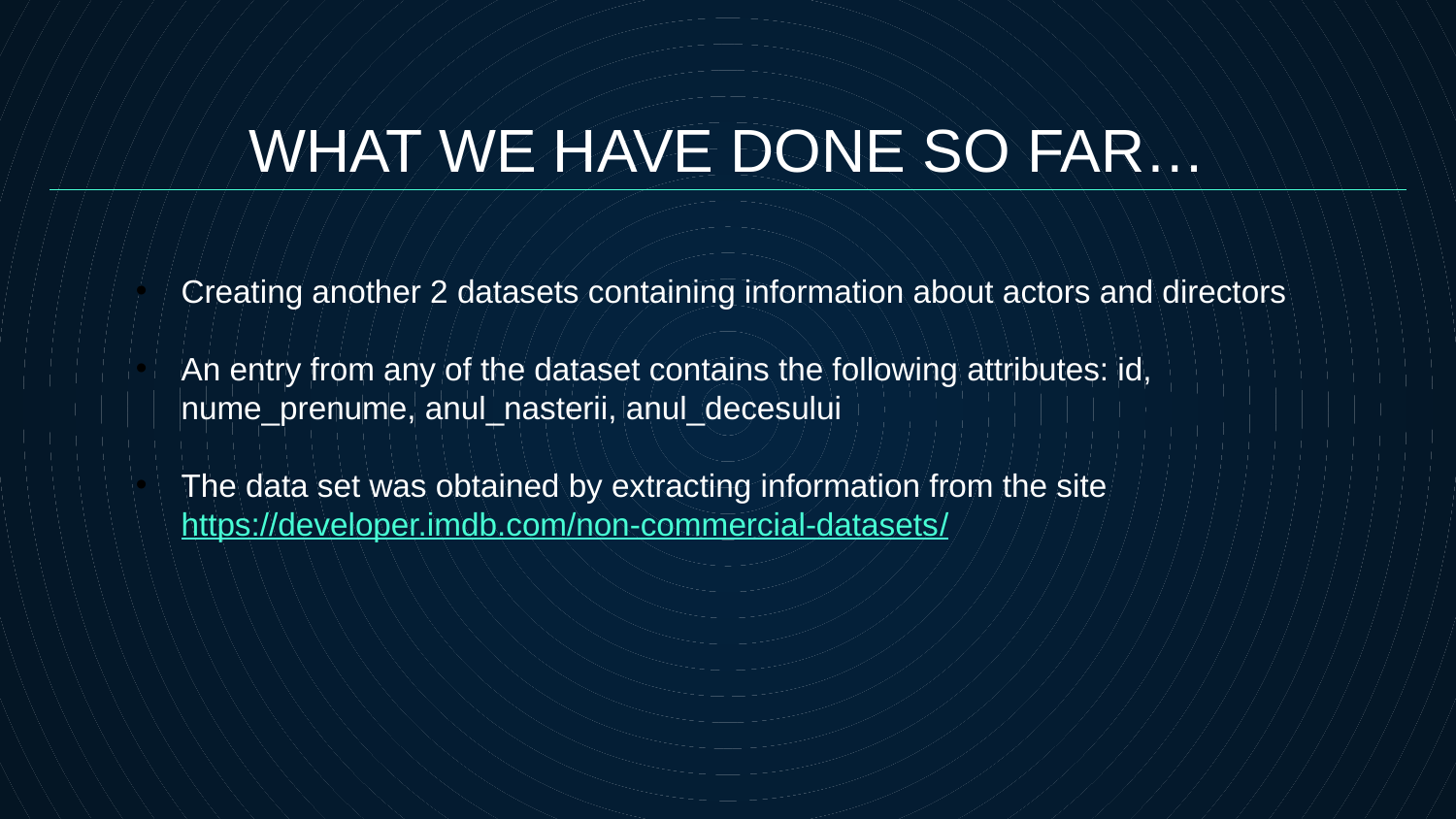

WHAT WE HAVE DONE SO FAR…
Creating another 2 datasets containing information about actors and directors
An entry from any of the dataset contains the following attributes: id, nume_prenume, anul_nasterii, anul_decesului
The data set was obtained by extracting information from the site
https://developer.imdb.com/non-commercial-datasets/